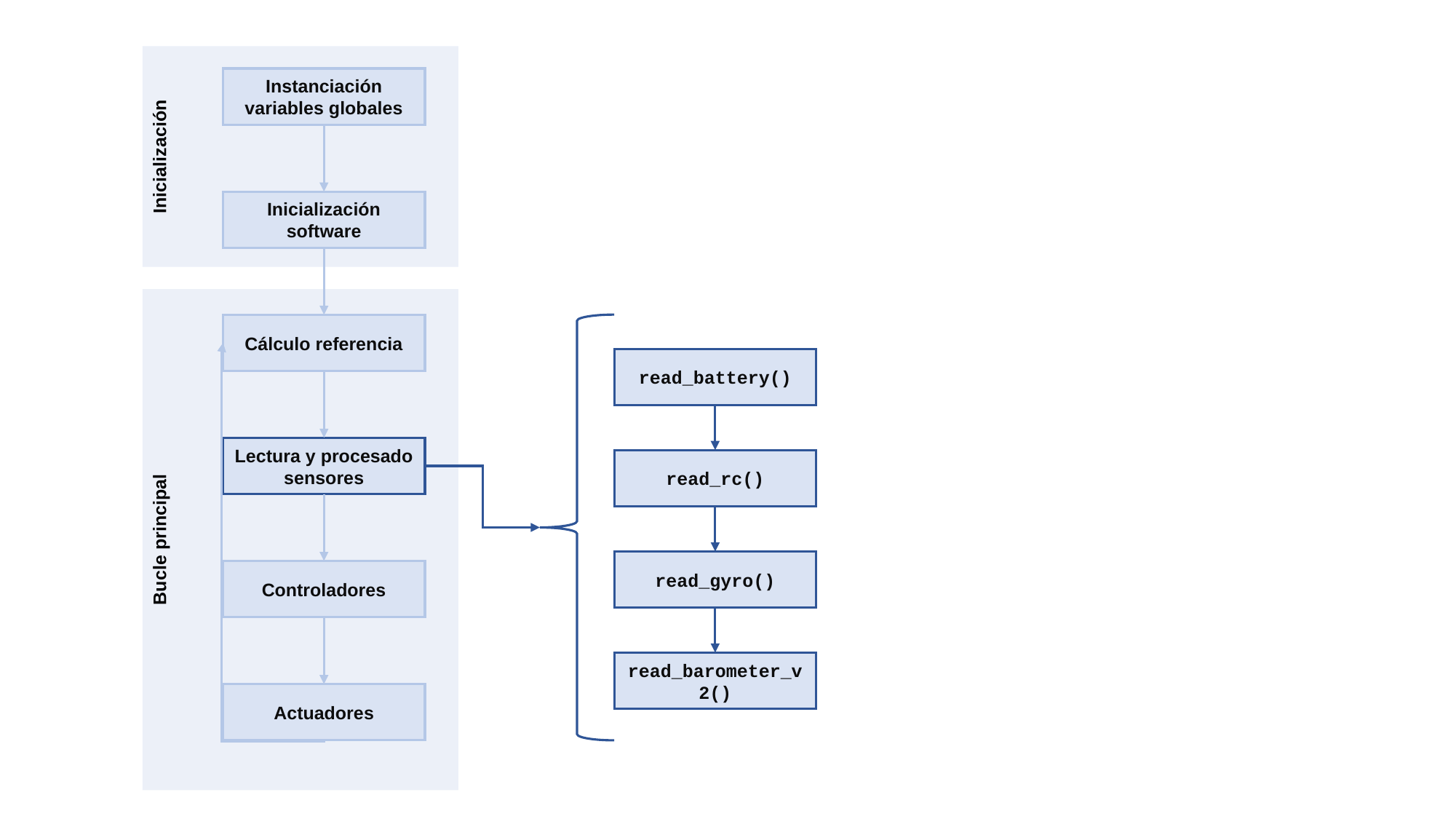

Inicialización
Instanciación variables globales
Inicialización software
Bucle principal
Cálculo referencia

read_battery()
Lectura y procesado sensores
read_rc()
read_gyro()
Controladores
read_barometer_v2()
Actuadores